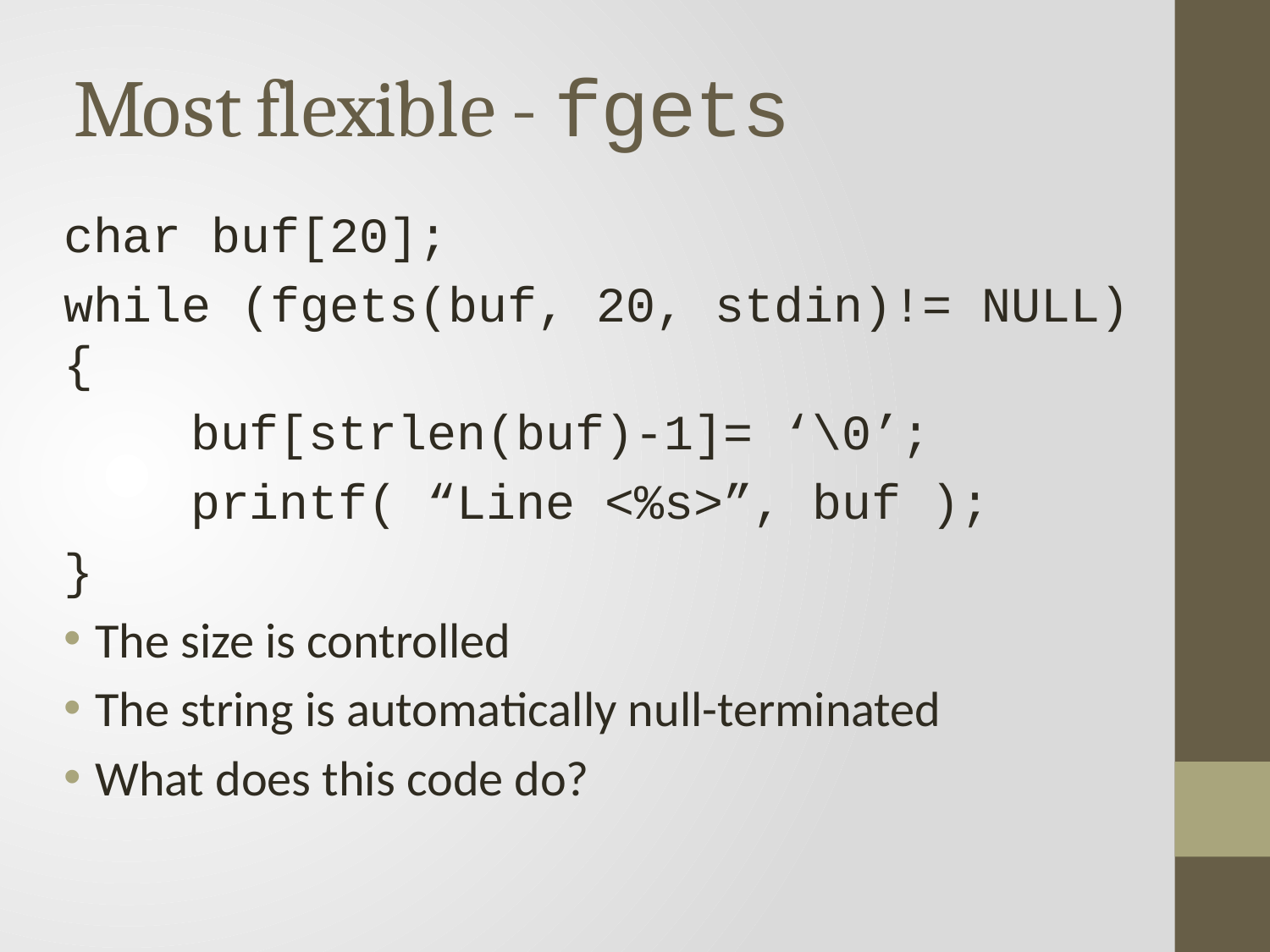

# Most flexible - fgets
char buf[20];
while (fgets(buf, 20, stdin)!= NULL){
	buf[strlen(buf)-1]= ‘\0’;
	printf( “Line <%s>”, buf );
}
The size is controlled
The string is automatically null-terminated
What does this code do?